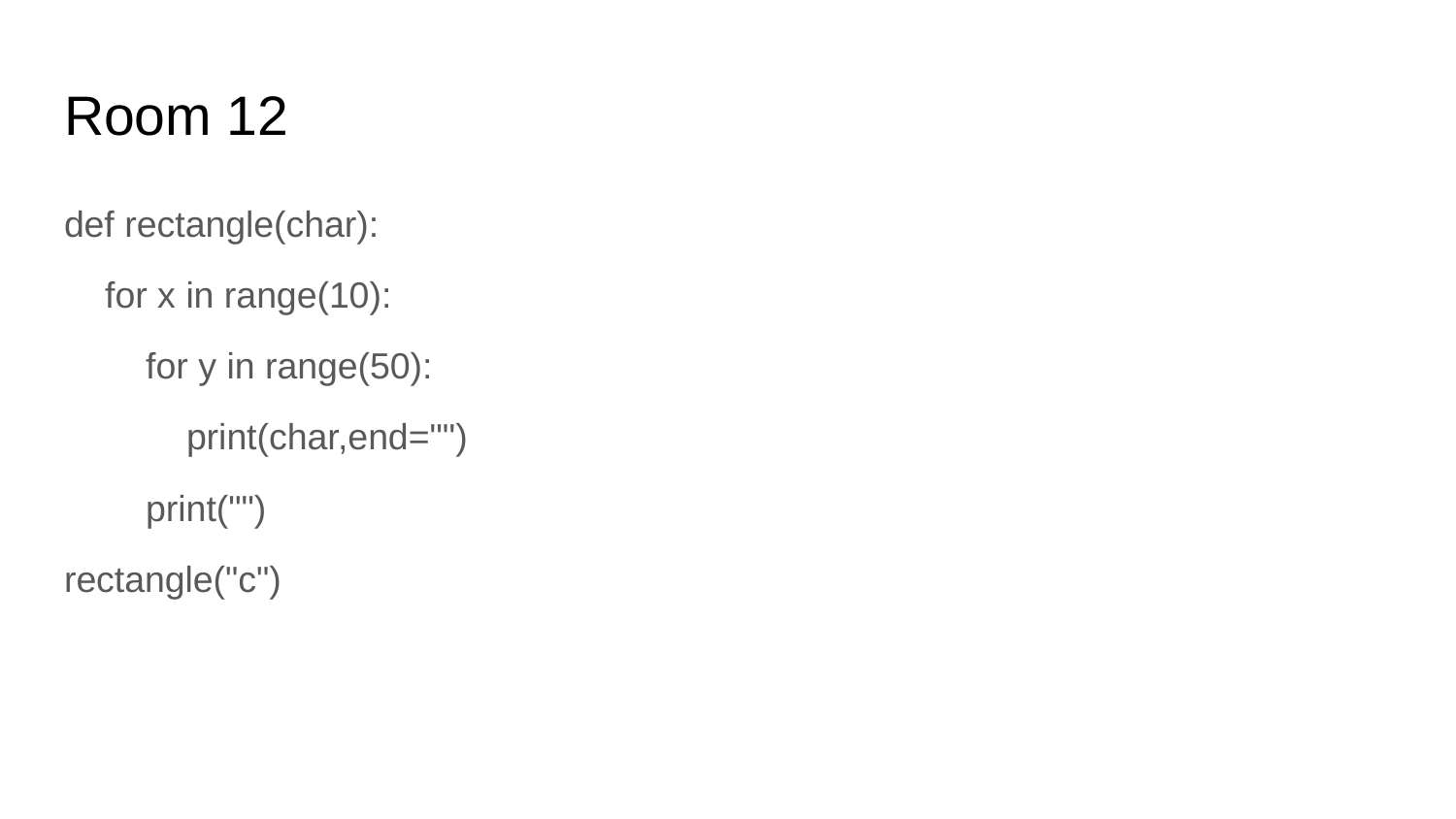

# Room 12
def rectangle(char):
    for x in range(10):
        for y in range(50):
            print(char,end="")
        print("")
rectangle("c")